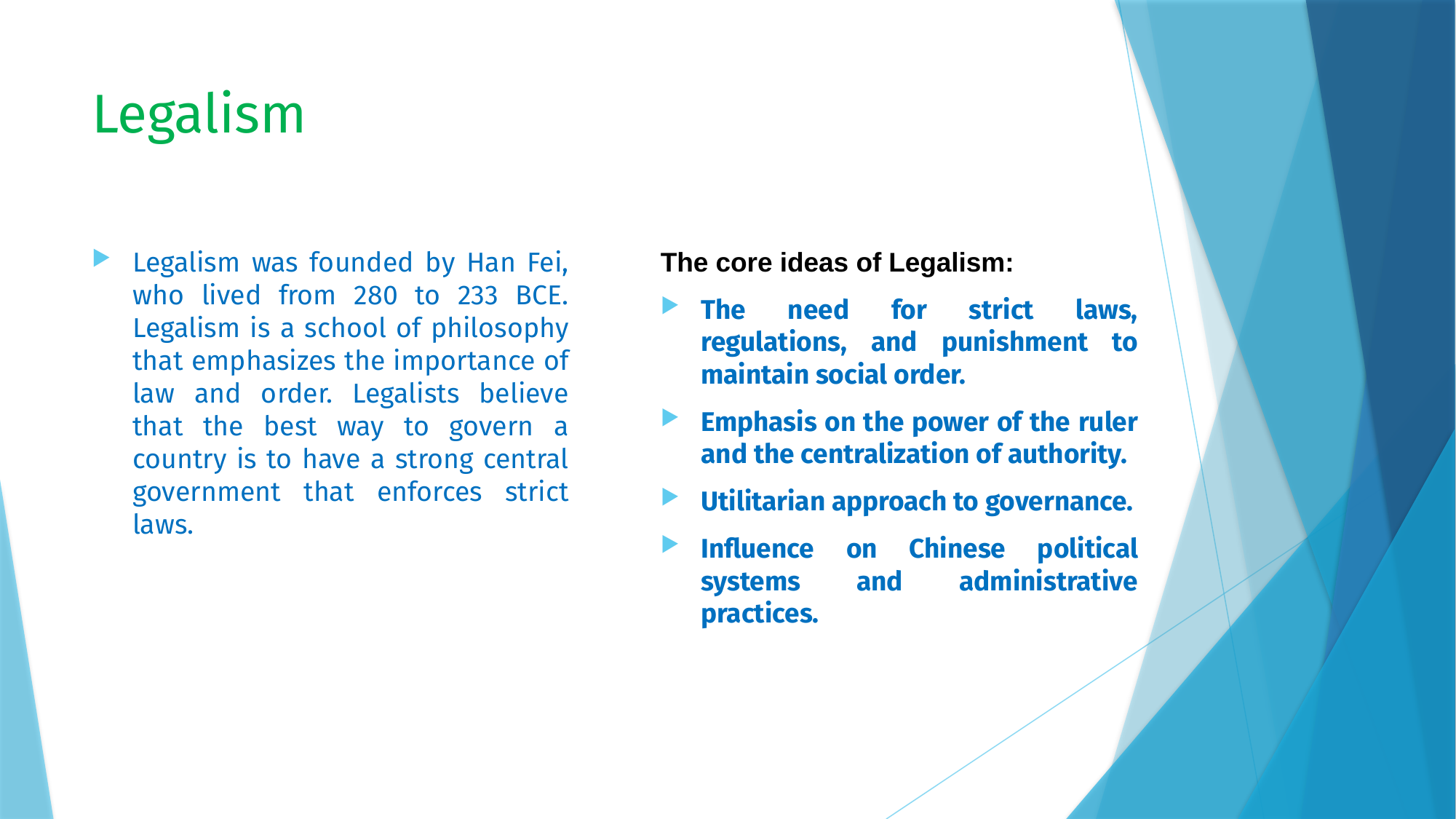

# Legalism
The core ideas of Legalism:
The need for strict laws, regulations, and punishment to maintain social order.
Emphasis on the power of the ruler and the centralization of authority.
Utilitarian approach to governance.
Influence on Chinese political systems and administrative practices.
Legalism was founded by Han Fei, who lived from 280 to 233 BCE. Legalism is a school of philosophy that emphasizes the importance of law and order. Legalists believe that the best way to govern a country is to have a strong central government that enforces strict laws.